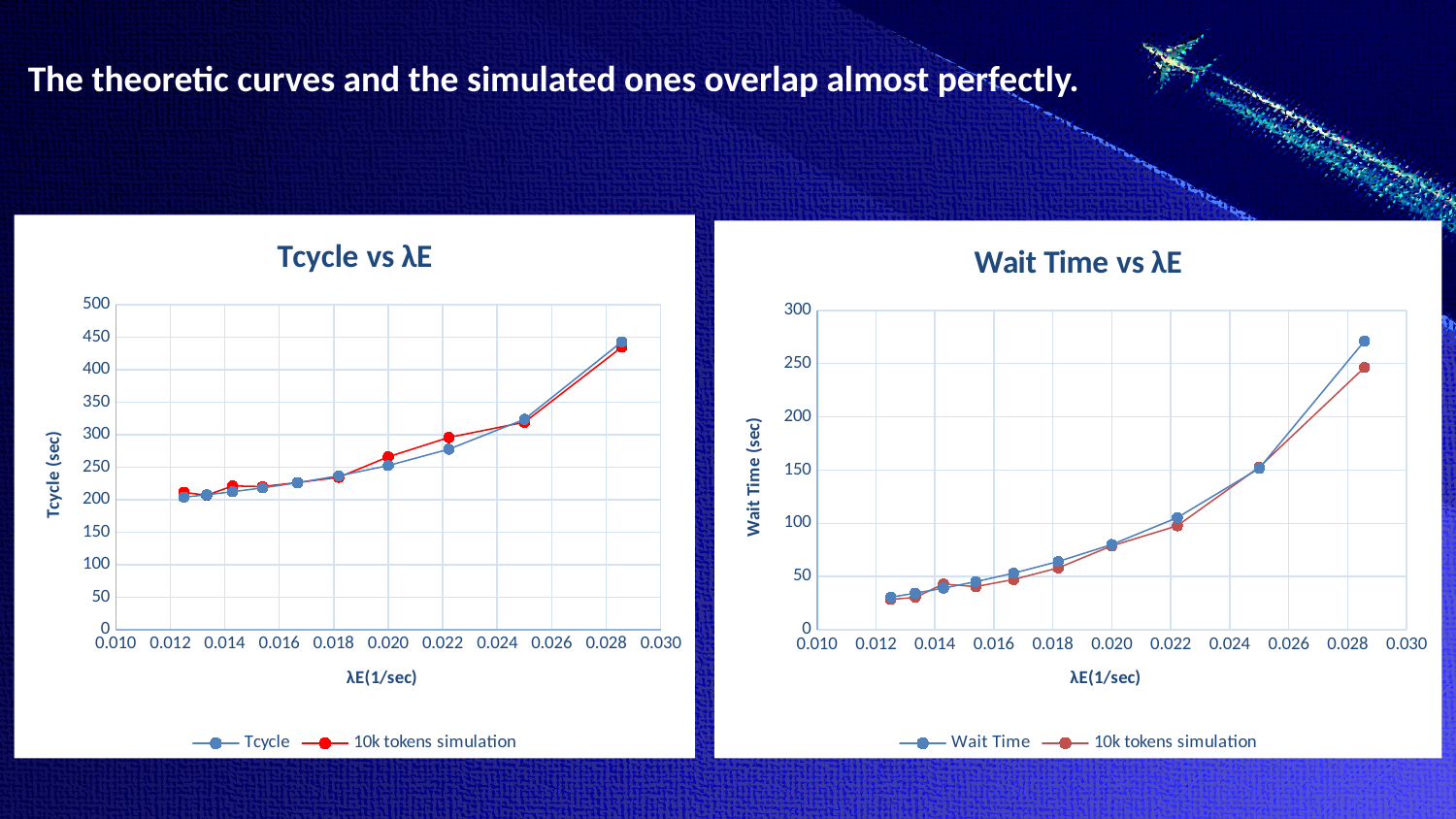

The theoretic curves and the simulated ones overlap almost perfectly.

### Chart: Tcycle vs λE

| Category |  |  |
|---|---|---|

### Chart: Wait Time vs λE

| Category |  |  |
|---|---|---|